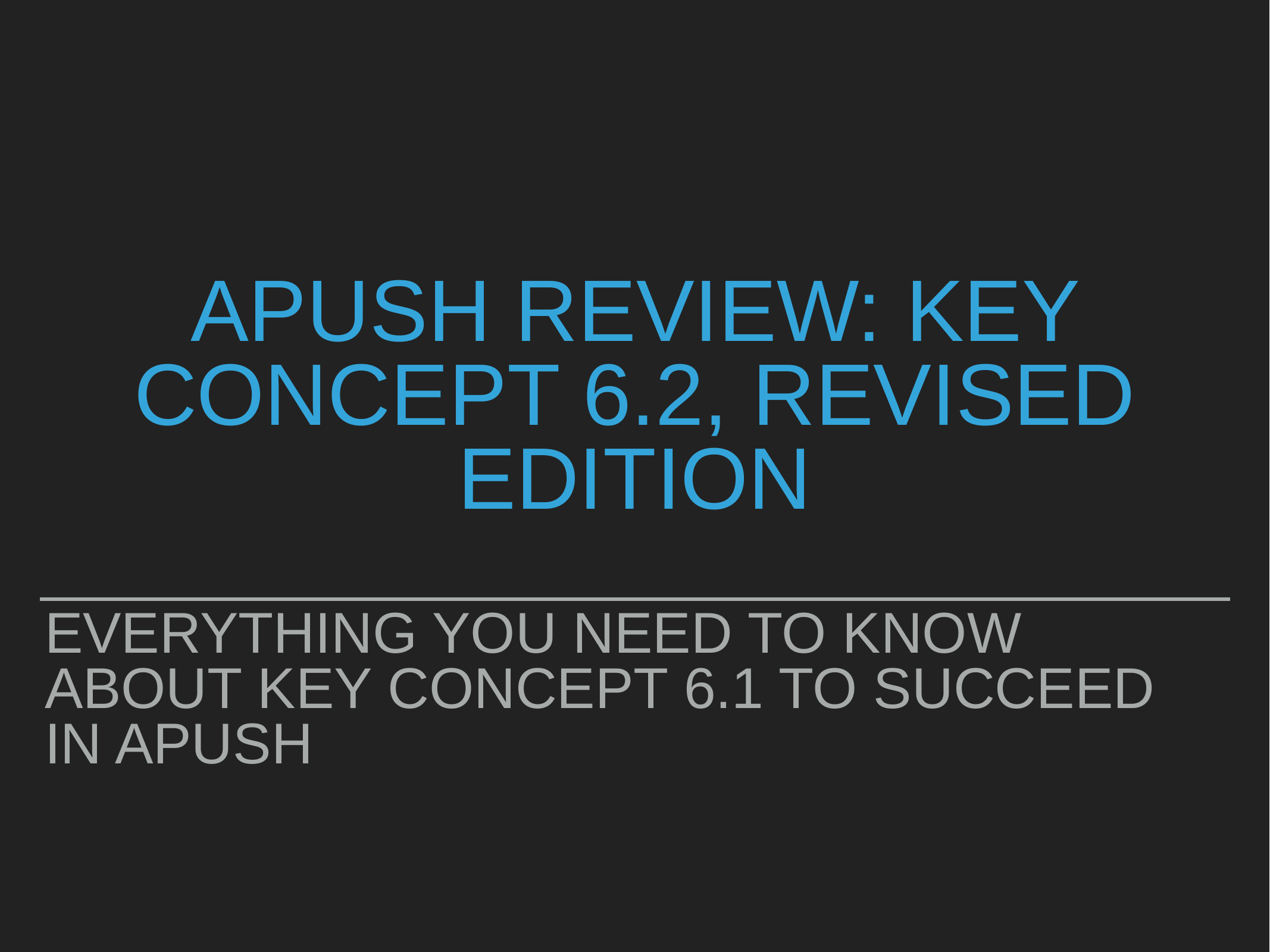

# APUSH Review: Key Concept 6.2, revised edition
Everything You need to know about key concept 6.1 to succeed in apush